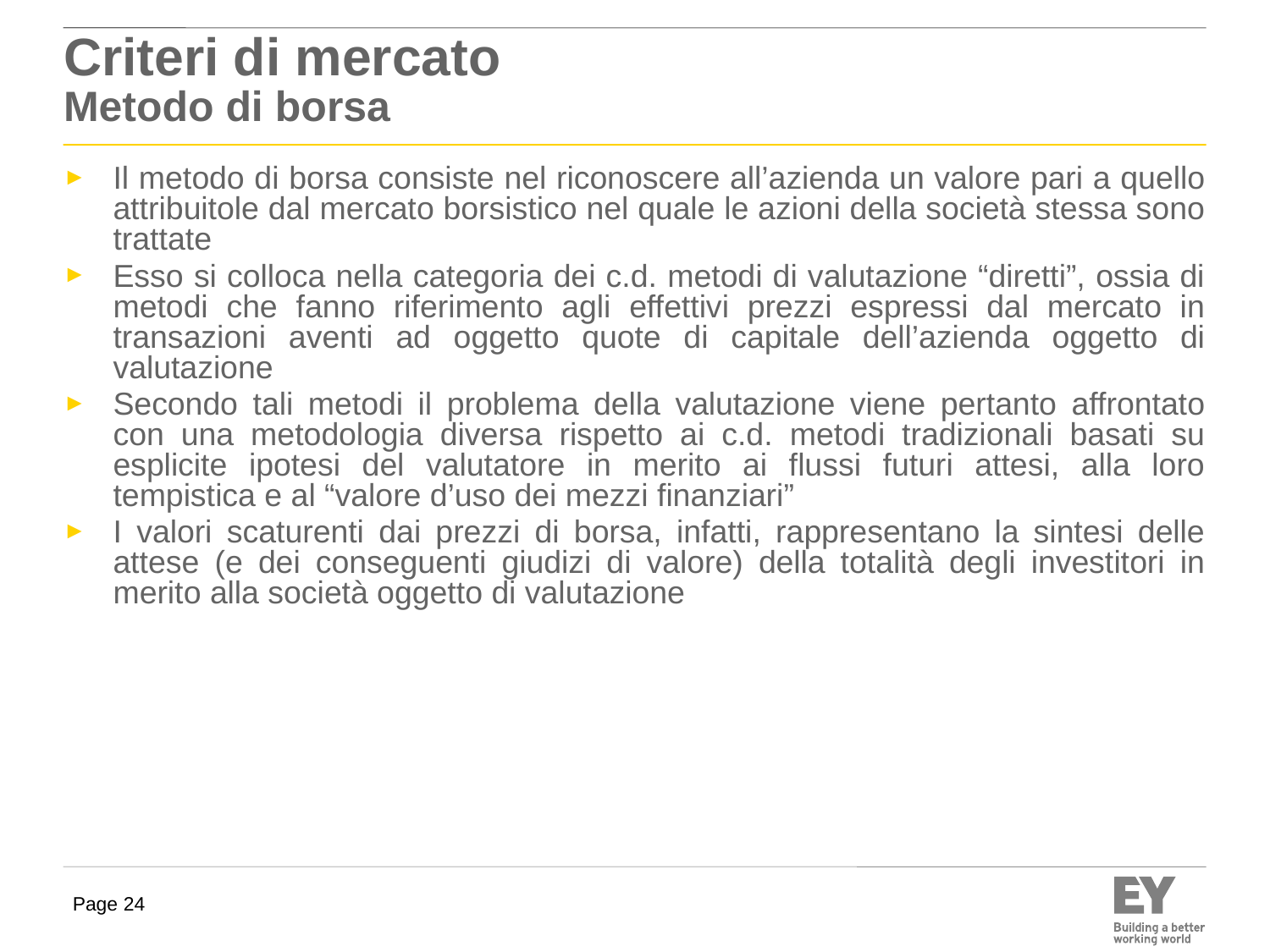

# Criteri di mercato Metodo di borsa
Il metodo di borsa consiste nel riconoscere all’azienda un valore pari a quello attribuitole dal mercato borsistico nel quale le azioni della società stessa sono trattate
Esso si colloca nella categoria dei c.d. metodi di valutazione “diretti”, ossia di metodi che fanno riferimento agli effettivi prezzi espressi dal mercato in transazioni aventi ad oggetto quote di capitale dell’azienda oggetto di valutazione
Secondo tali metodi il problema della valutazione viene pertanto affrontato con una metodologia diversa rispetto ai c.d. metodi tradizionali basati su esplicite ipotesi del valutatore in merito ai flussi futuri attesi, alla loro tempistica e al “valore d’uso dei mezzi finanziari”
I valori scaturenti dai prezzi di borsa, infatti, rappresentano la sintesi delle attese (e dei conseguenti giudizi di valore) della totalità degli investitori in merito alla società oggetto di valutazione